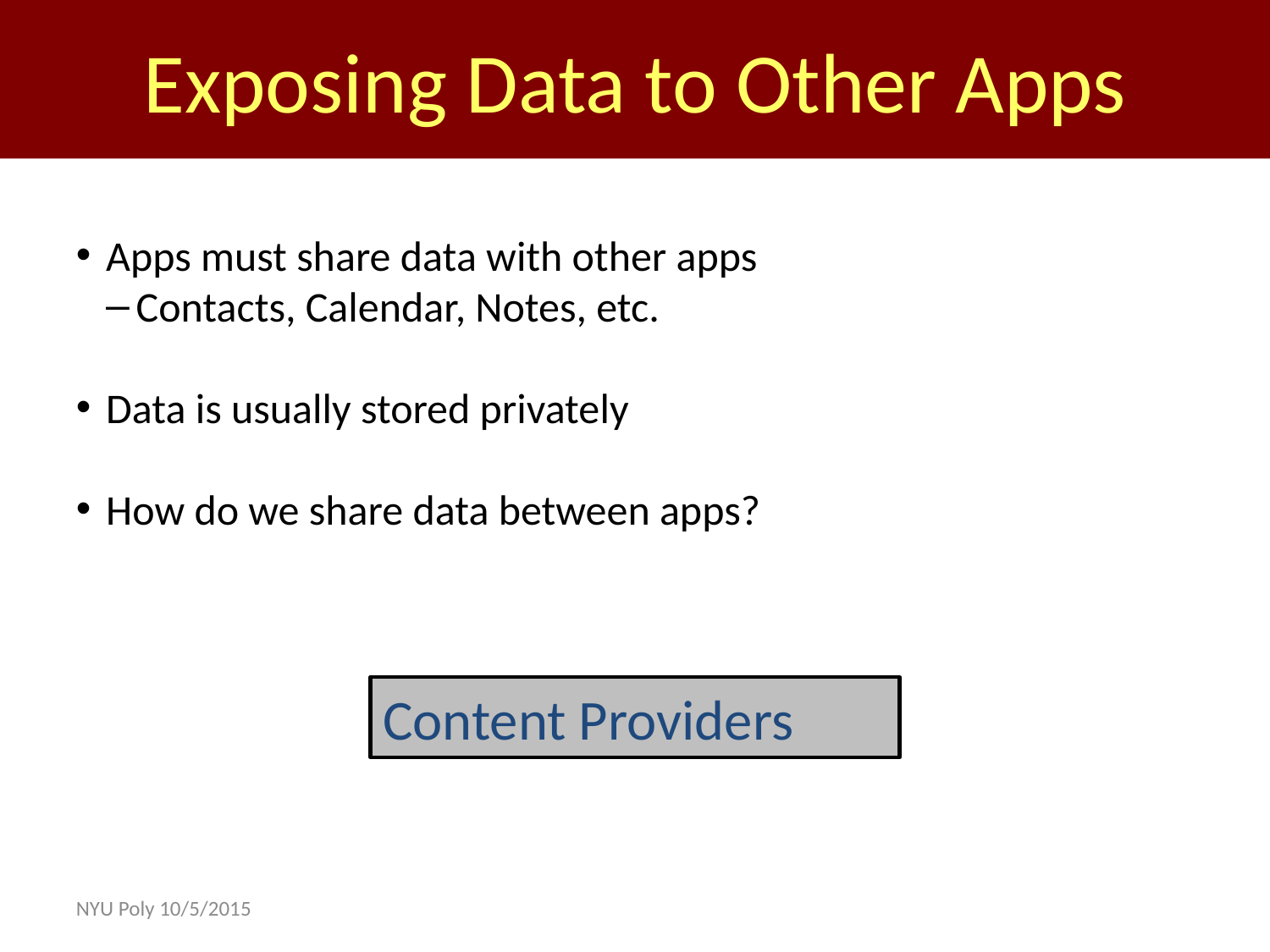

Exposing Data to Other Apps
Apps must share data with other apps
Contacts, Calendar, Notes, etc.

Data is usually stored privately

How do we share data between apps?
Content Providers
NYU Poly 10/5/2015